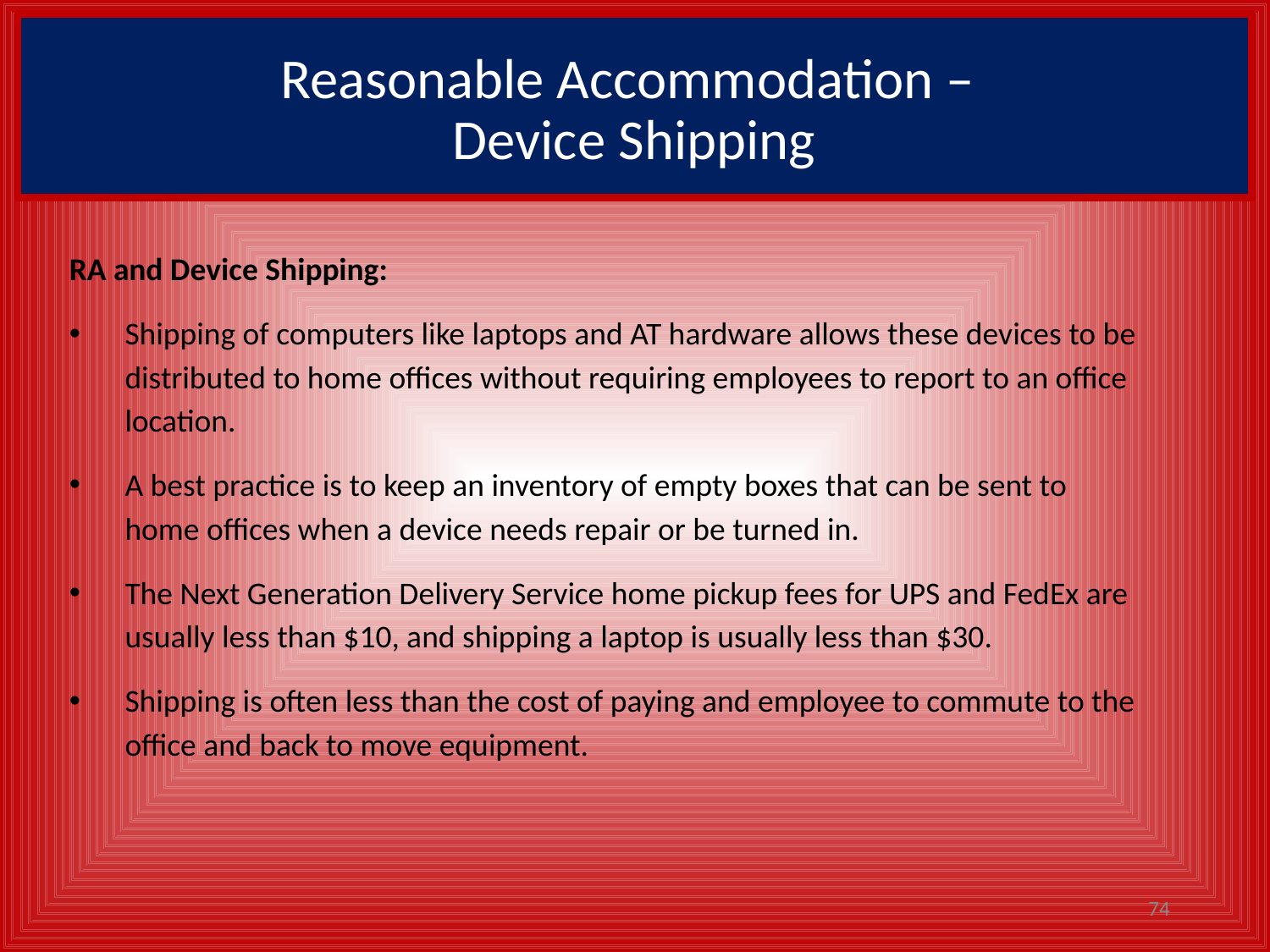

# Reasonable Accommodation – Device Shipping
RA and Device Shipping:
Shipping of computers like laptops and AT hardware allows these devices to be distributed to home offices without requiring employees to report to an office location.
A best practice is to keep an inventory of empty boxes that can be sent to home offices when a device needs repair or be turned in.
The Next Generation Delivery Service home pickup fees for UPS and FedEx are usually less than $10, and shipping a laptop is usually less than $30.
Shipping is often less than the cost of paying and employee to commute to the office and back to move equipment.
74